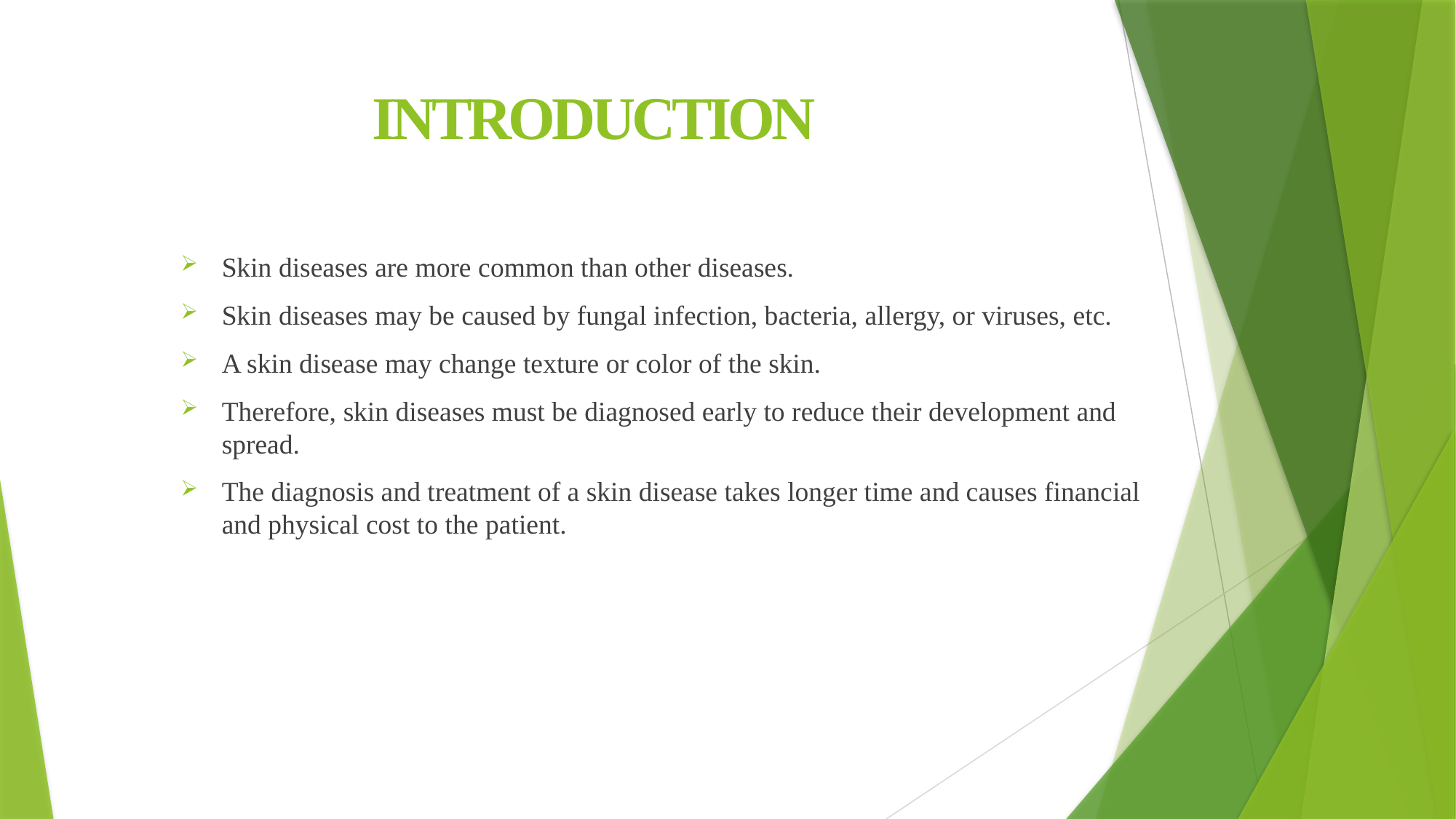

# INTRODUCTION
Skin diseases are more common than other diseases.
Skin diseases may be caused by fungal infection, bacteria, allergy, or viruses, etc.
A skin disease may change texture or color of the skin.
Therefore, skin diseases must be diagnosed early to reduce their development and spread.
The diagnosis and treatment of a skin disease takes longer time and causes financial and physical cost to the patient.